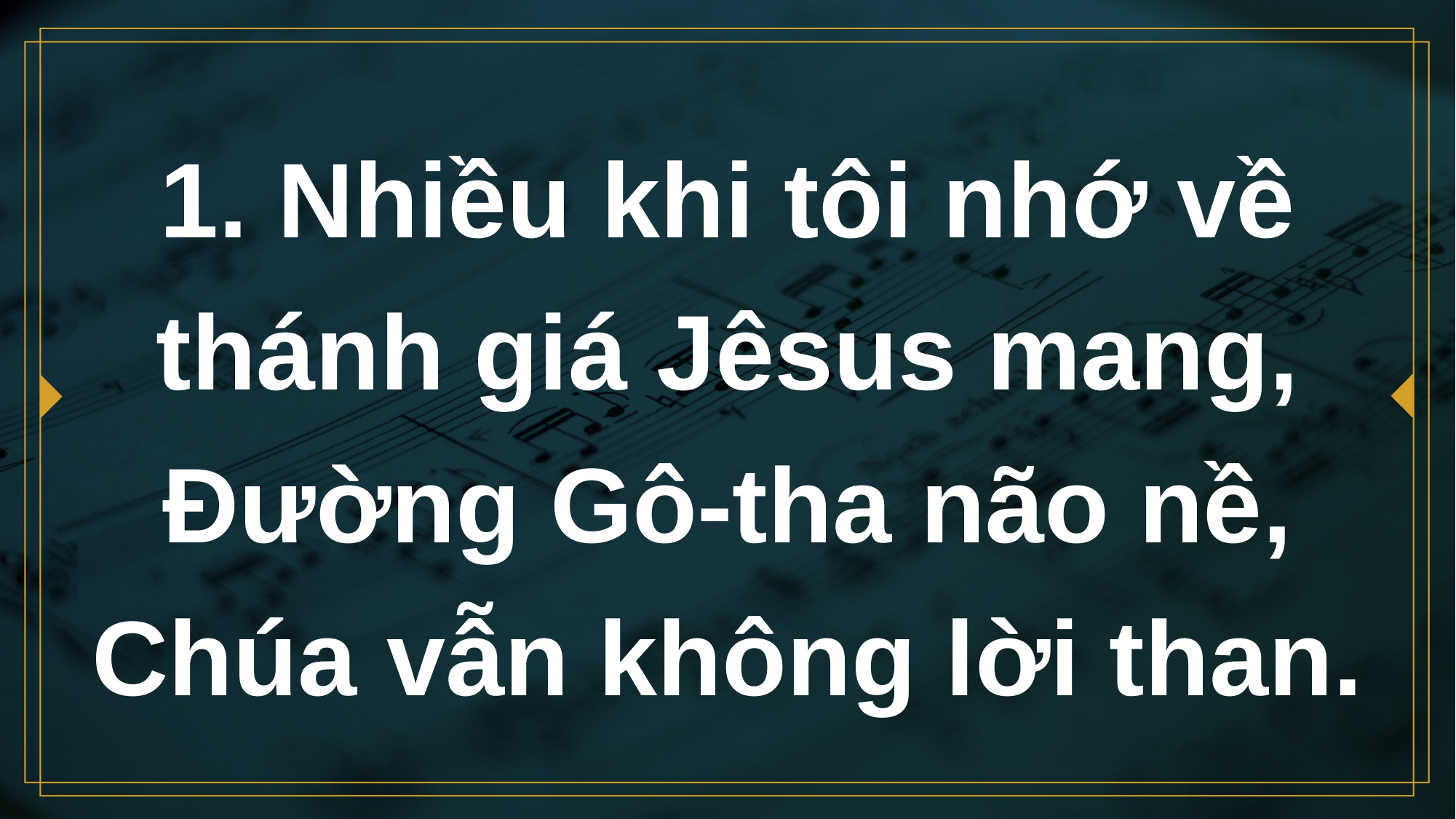

# 1. Nhiều khi tôi nhớ về thánh giá Jêsus mang, Ðường Gô-tha não nề, Chúa vẫn không lời than.